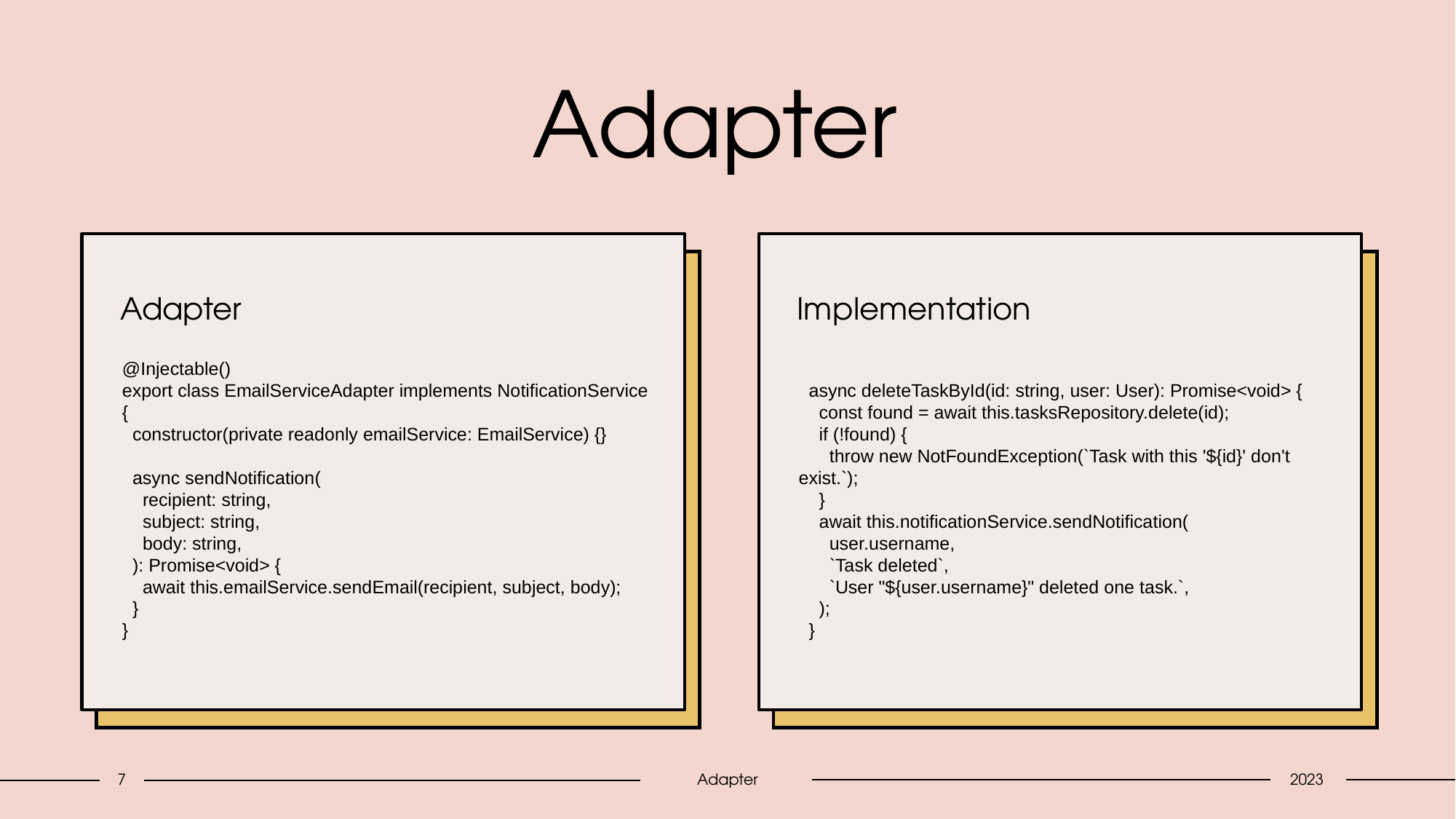

# Adapter
Adapter
Implementation
@Injectable()
export class EmailServiceAdapter implements NotificationService {
  constructor(private readonly emailService: EmailService) {}

  async sendNotification(
    recipient: string,
    subject: string,
    body: string,
  ): Promise<void> {
    await this.emailService.sendEmail(recipient, subject, body);
  }
}

  async deleteTaskById(id: string, user: User): Promise<void> {
    const found = await this.tasksRepository.delete(id);
    if (!found) {
      throw new NotFoundException(`Task with this '${id}' don't exist.`);
    }
    await this.notificationService.sendNotification(
      user.username,
      `Task deleted`,
      `User "${user.username}" deleted one task.`,
    );
  }

7
Adapter
2023